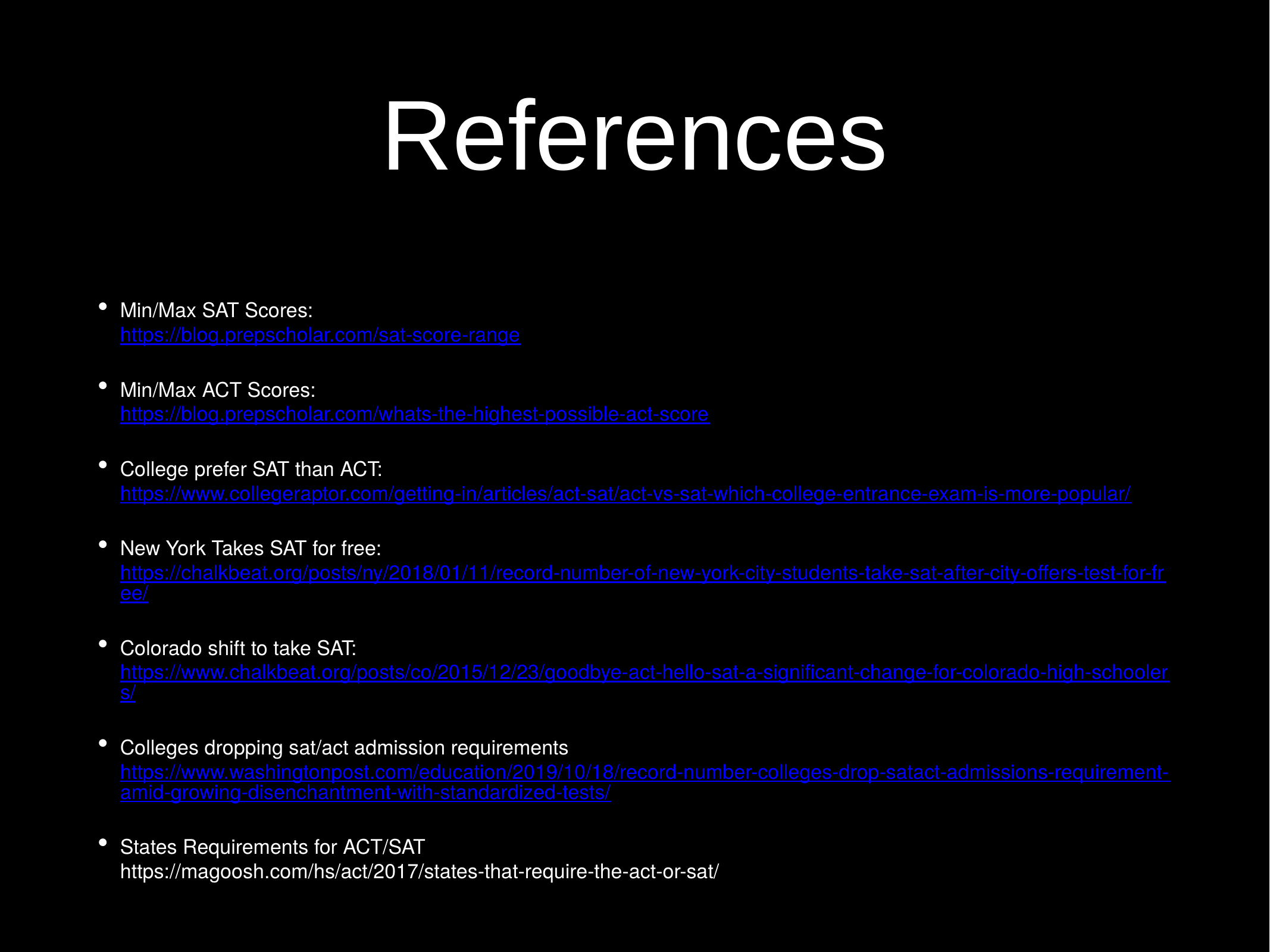

# References
Min/Max SAT Scores:
https://blog.prepscholar.com/sat-score-range
Min/Max ACT Scores:
https://blog.prepscholar.com/whats-the-highest-possible-act-score
College prefer SAT than ACT:
https://www.collegeraptor.com/getting-in/articles/act-sat/act-vs-sat-which-college-entrance-exam-is-more-popular/
New York Takes SAT for free:
https://chalkbeat.org/posts/ny/2018/01/11/record-number-of-new-york-city-students-take-sat-after-city-offers-test-for-free/
Colorado shift to take SAT:
https://www.chalkbeat.org/posts/co/2015/12/23/goodbye-act-hello-sat-a-significant-change-for-colorado-high-schoolers/
Colleges dropping sat/act admission requirements
https://www.washingtonpost.com/education/2019/10/18/record-number-colleges-drop-satact-admissions-requirement-amid-growing-disenchantment-with-standardized-tests/
States Requirements for ACT/SAT
https://magoosh.com/hs/act/2017/states-that-require-the-act-or-sat/